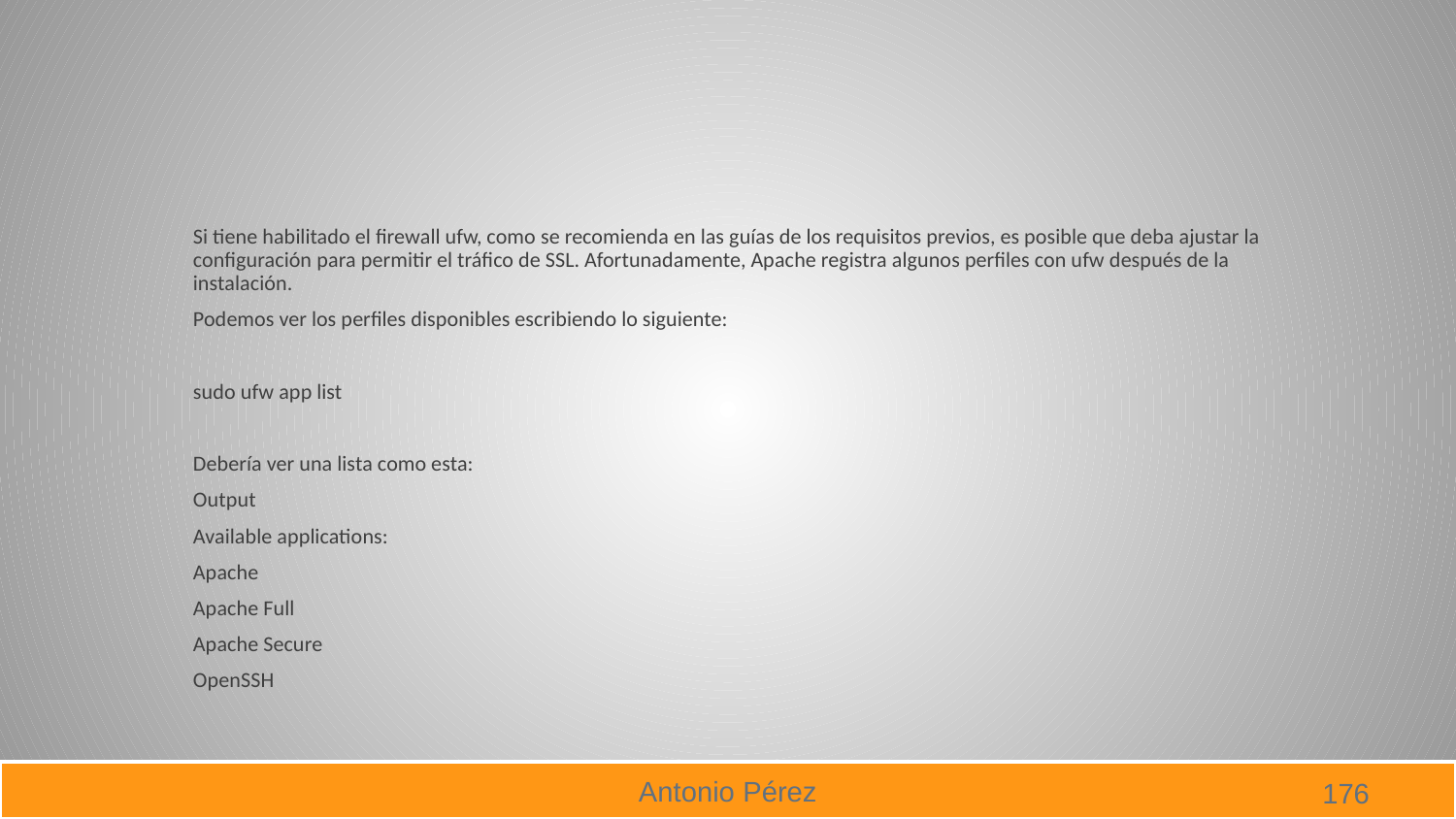

#
Si tiene habilitado el firewall ufw, como se recomienda en las guías de los requisitos previos, es posible que deba ajustar la configuración para permitir el tráfico de SSL. Afortunadamente, Apache registra algunos perfiles con ufw después de la instalación.
Podemos ver los perfiles disponibles escribiendo lo siguiente:

sudo ufw app list

Debería ver una lista como esta:
Output
Available applications:
Apache
Apache Full
Apache Secure
OpenSSH